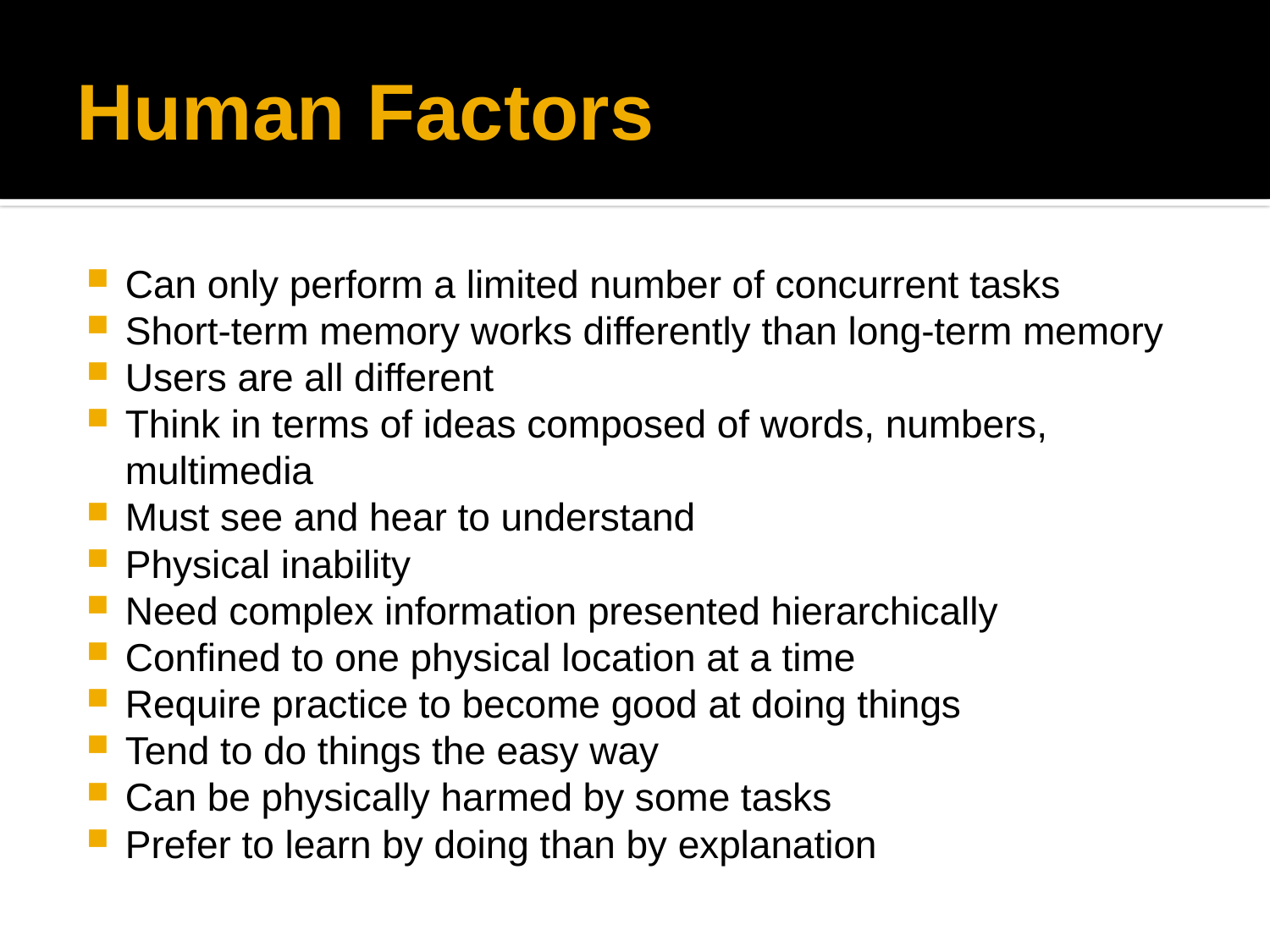

# Human Factors
Can only perform a limited number of concurrent tasks
Short-term memory works differently than long-term memory
Users are all different
Think in terms of ideas composed of words, numbers, multimedia
Must see and hear to understand
Physical inability
Need complex information presented hierarchically
Confined to one physical location at a time
Require practice to become good at doing things
Tend to do things the easy way
Can be physically harmed by some tasks
Prefer to learn by doing than by explanation